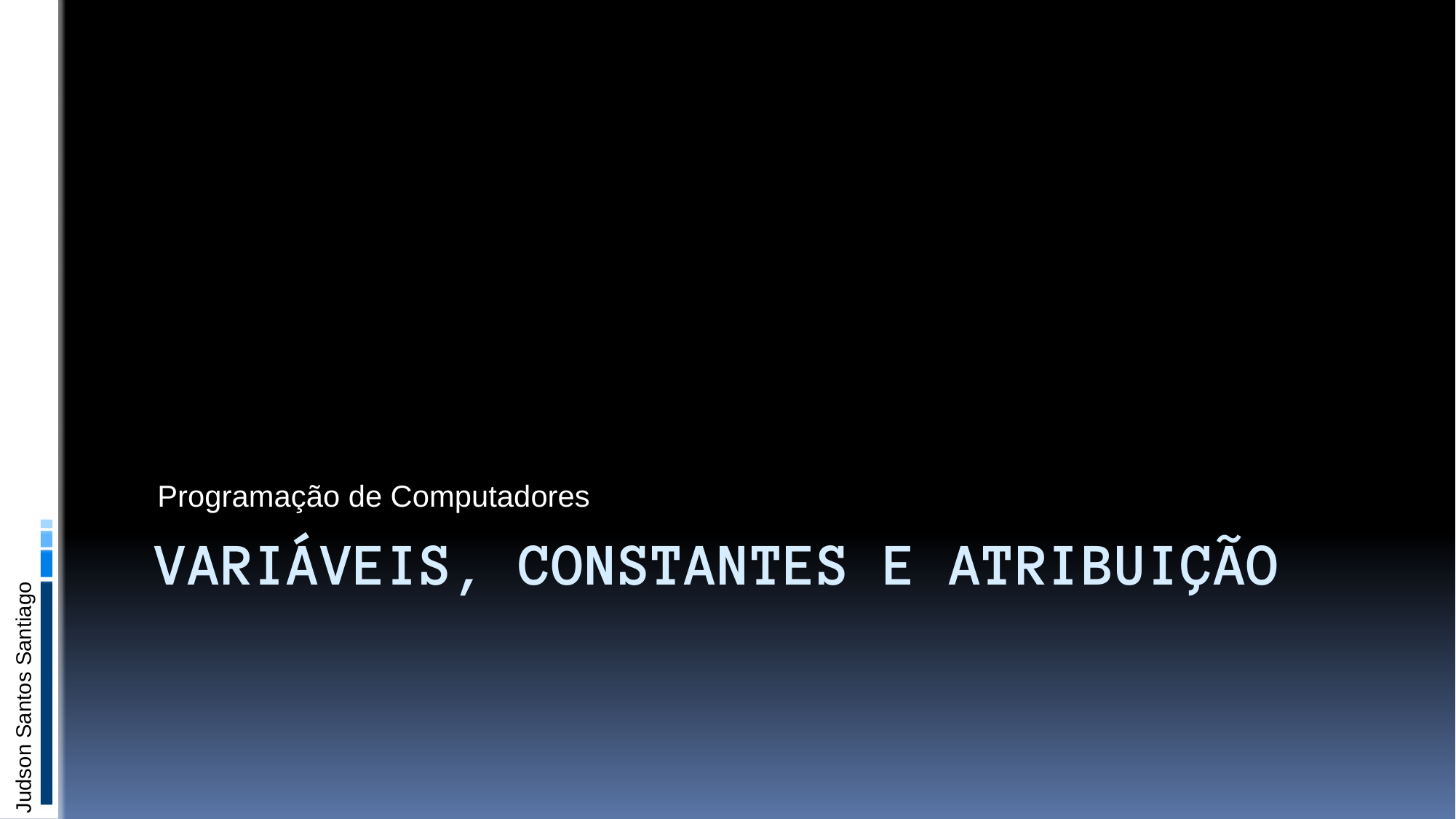

Programação de Computadores
# Variáveis, Constantes e Atribuição